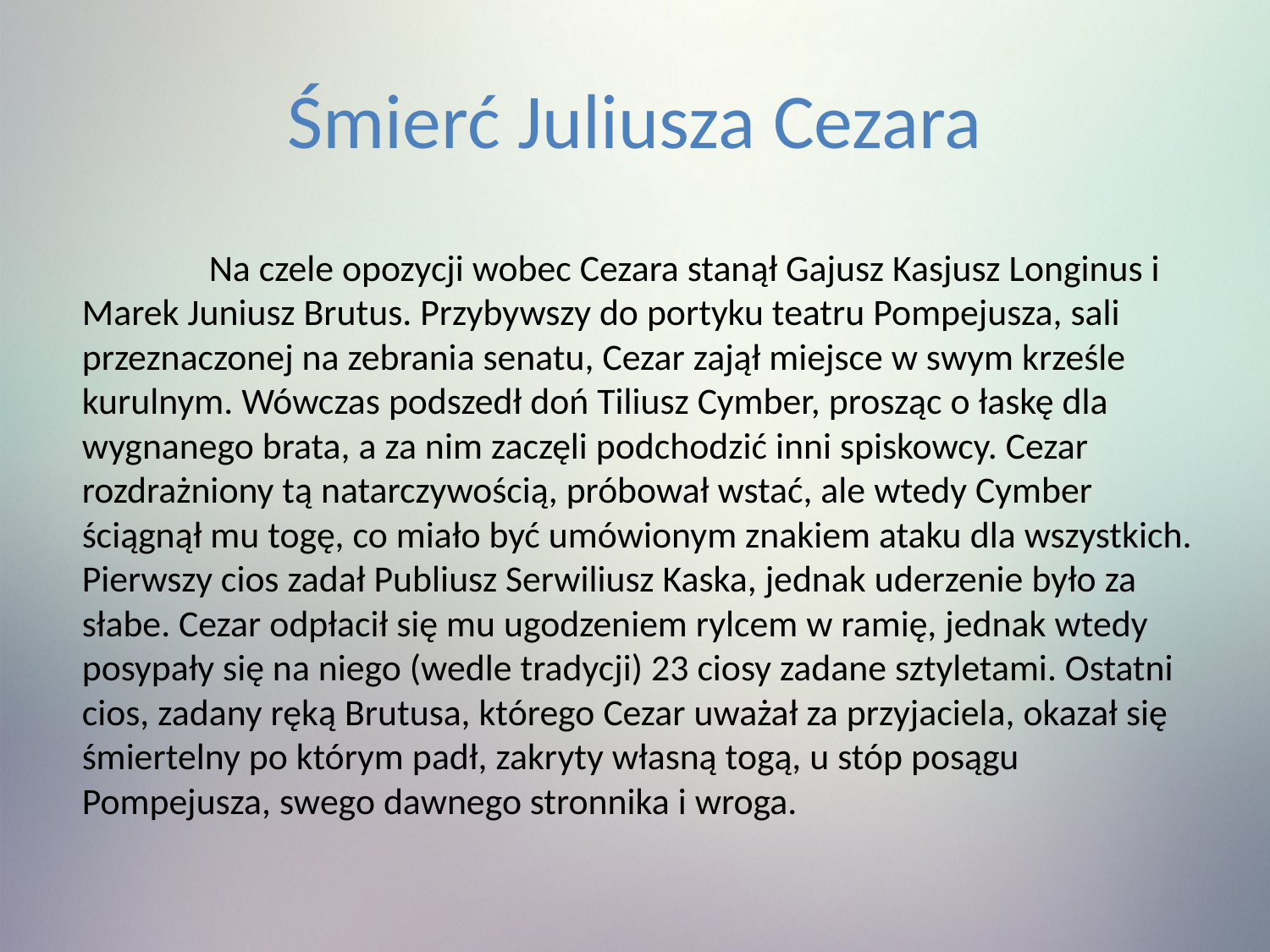

Śmierć Juliusza Cezara
	Na czele opozycji wobec Cezara stanął Gajusz Kasjusz Longinus i Marek Juniusz Brutus. Przybywszy do portyku teatru Pompejusza, sali przeznaczonej na zebrania senatu, Cezar zajął miejsce w swym krześle kurulnym. Wówczas podszedł doń Tiliusz Cymber, prosząc o łaskę dla wygnanego brata, a za nim zaczęli podchodzić inni spiskowcy. Cezar rozdrażniony tą natarczywością, próbował wstać, ale wtedy Cymber ściągnął mu togę, co miało być umówionym znakiem ataku dla wszystkich. Pierwszy cios zadał Publiusz Serwiliusz Kaska, jednak uderzenie było za słabe. Cezar odpłacił się mu ugodzeniem rylcem w ramię, jednak wtedy posypały się na niego (wedle tradycji) 23 ciosy zadane sztyletami. Ostatni cios, zadany ręką Brutusa, którego Cezar uważał za przyjaciela, okazał się śmiertelny po którym padł, zakryty własną togą, u stóp posągu Pompejusza, swego dawnego stronnika i wroga.